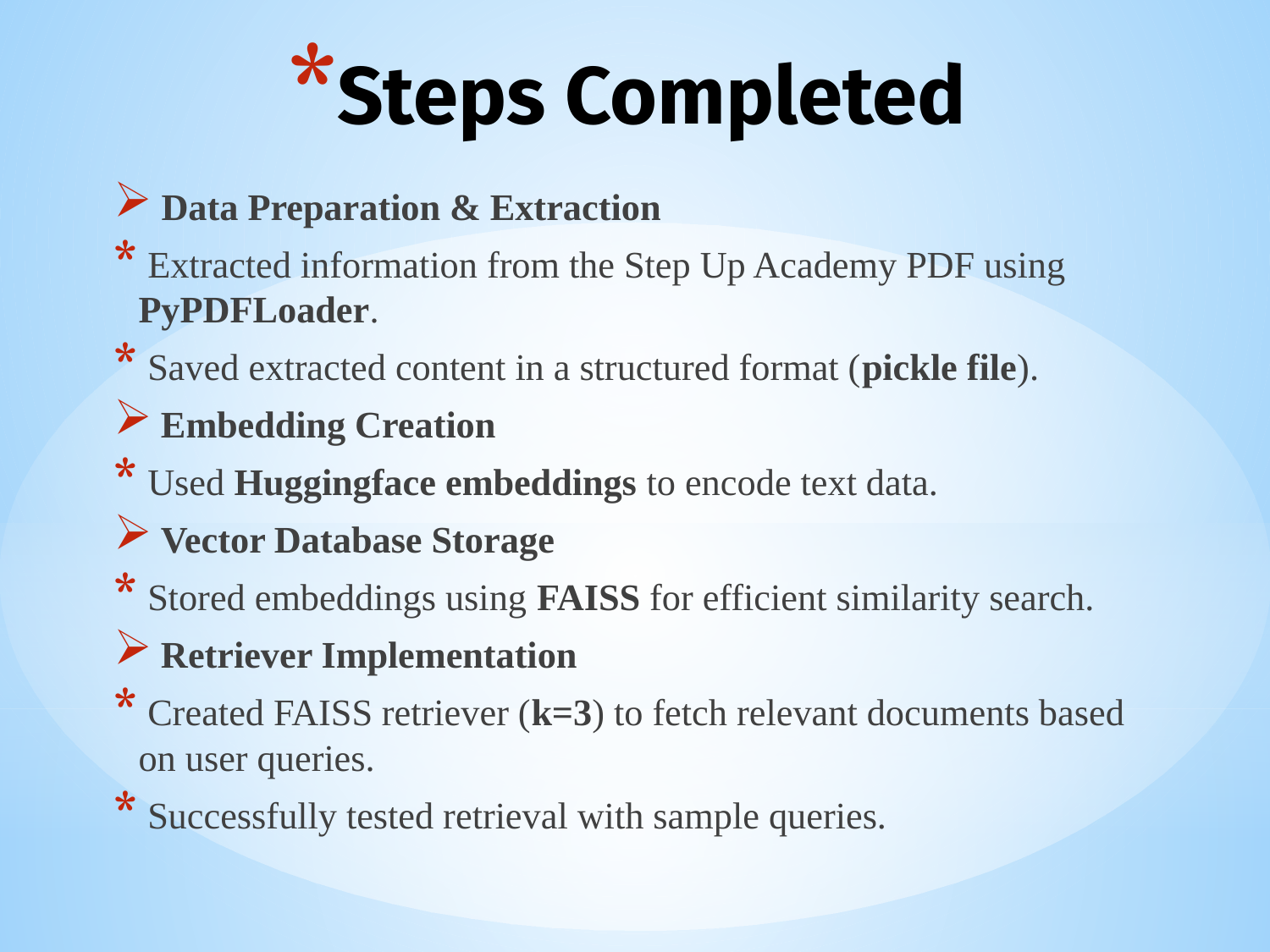

# Steps Completed
 Data Preparation & Extraction
 Extracted information from the Step Up Academy PDF using  PyPDFLoader.
 Saved extracted content in a structured format (pickle file).
 Embedding Creation
 Used Huggingface embeddings to encode text data.
 Vector Database Storage
 Stored embeddings using FAISS for efficient similarity search.
 Retriever Implementation
 Created FAISS retriever (k=3) to fetch relevant documents based on user queries.
 Successfully tested retrieval with sample queries.